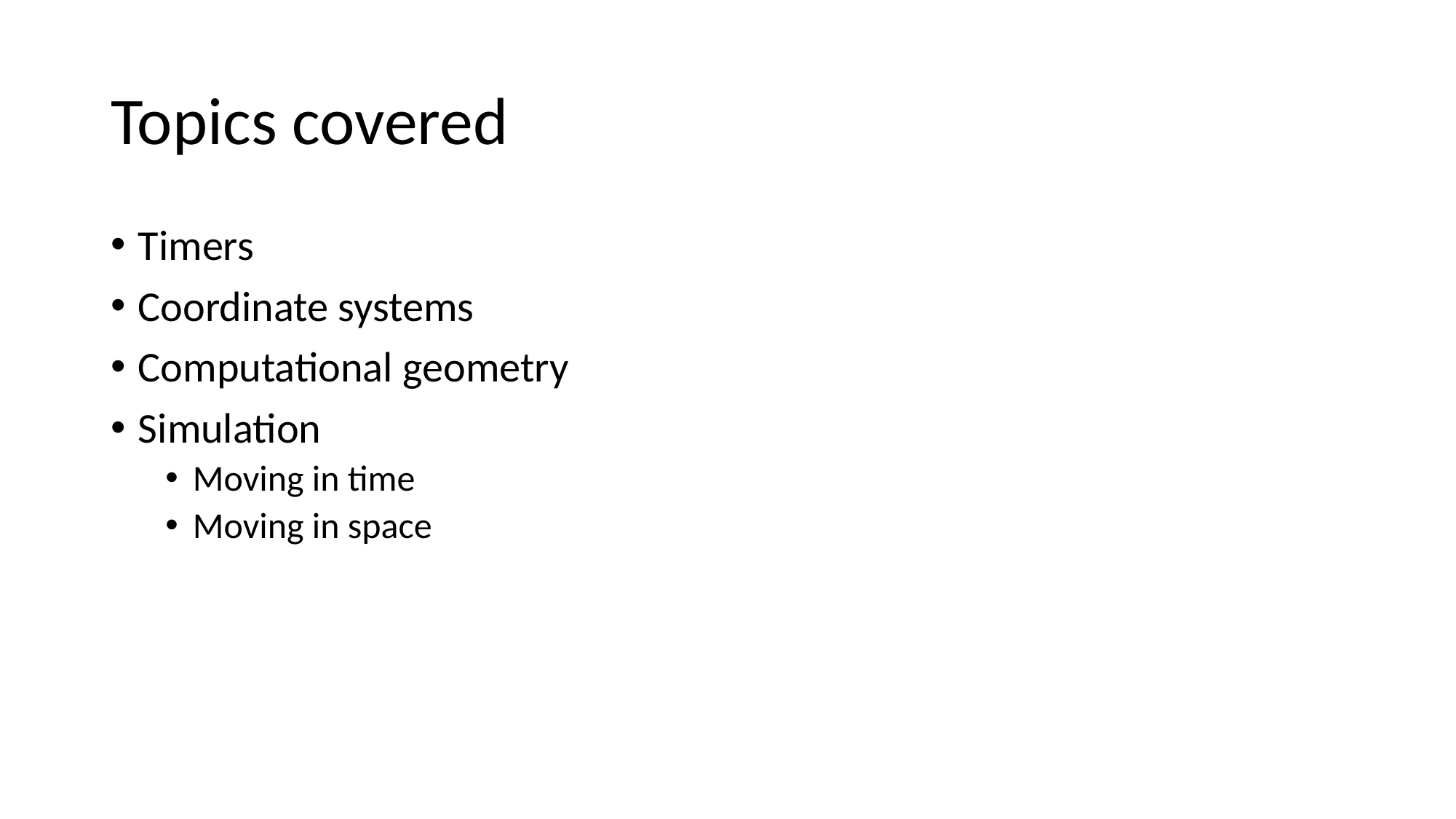

# Topics covered
Timers
Coordinate systems
Computational geometry
Simulation
Moving in time
Moving in space